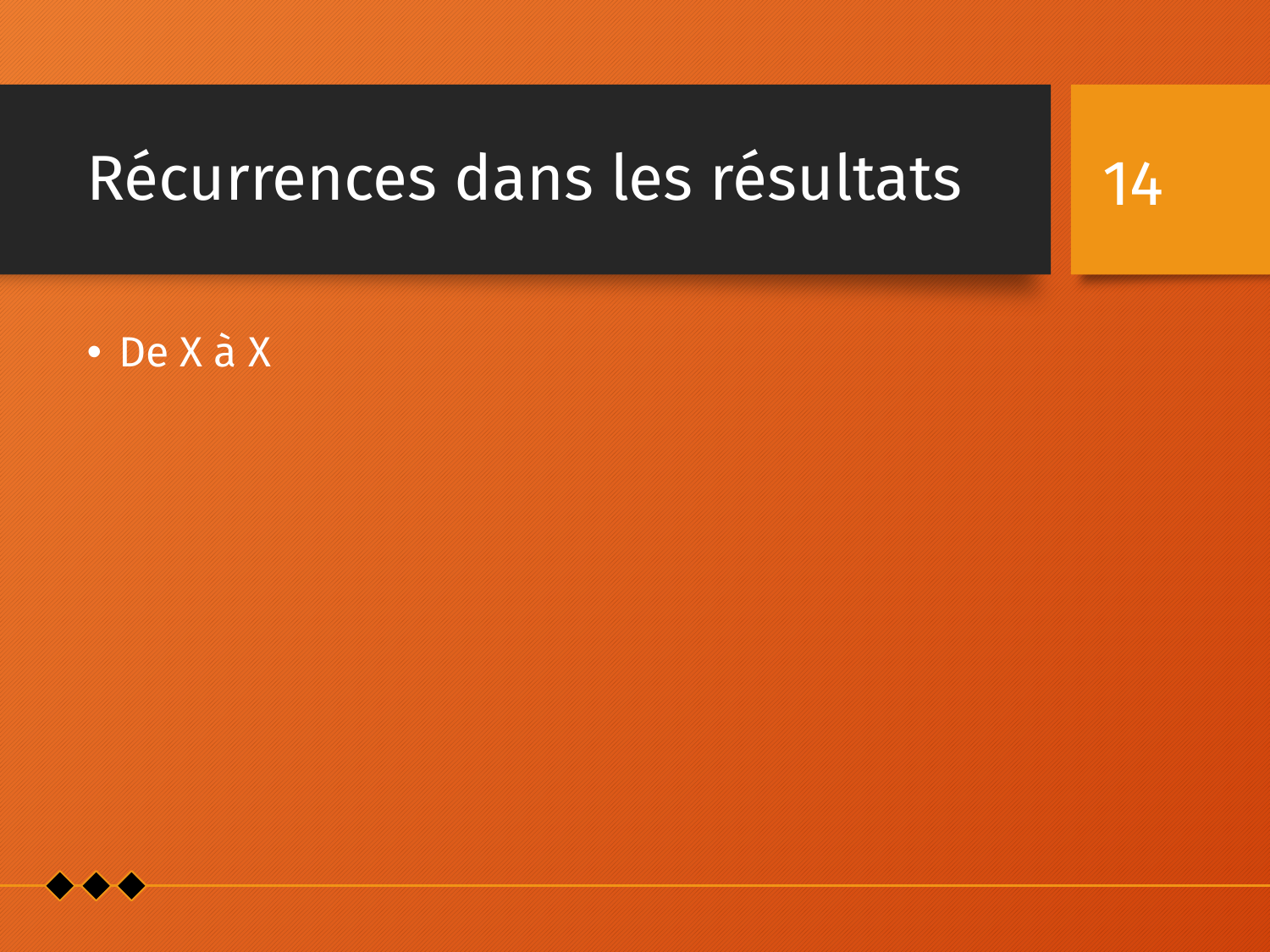

# Récurrences dans les résultats
14
De X à X